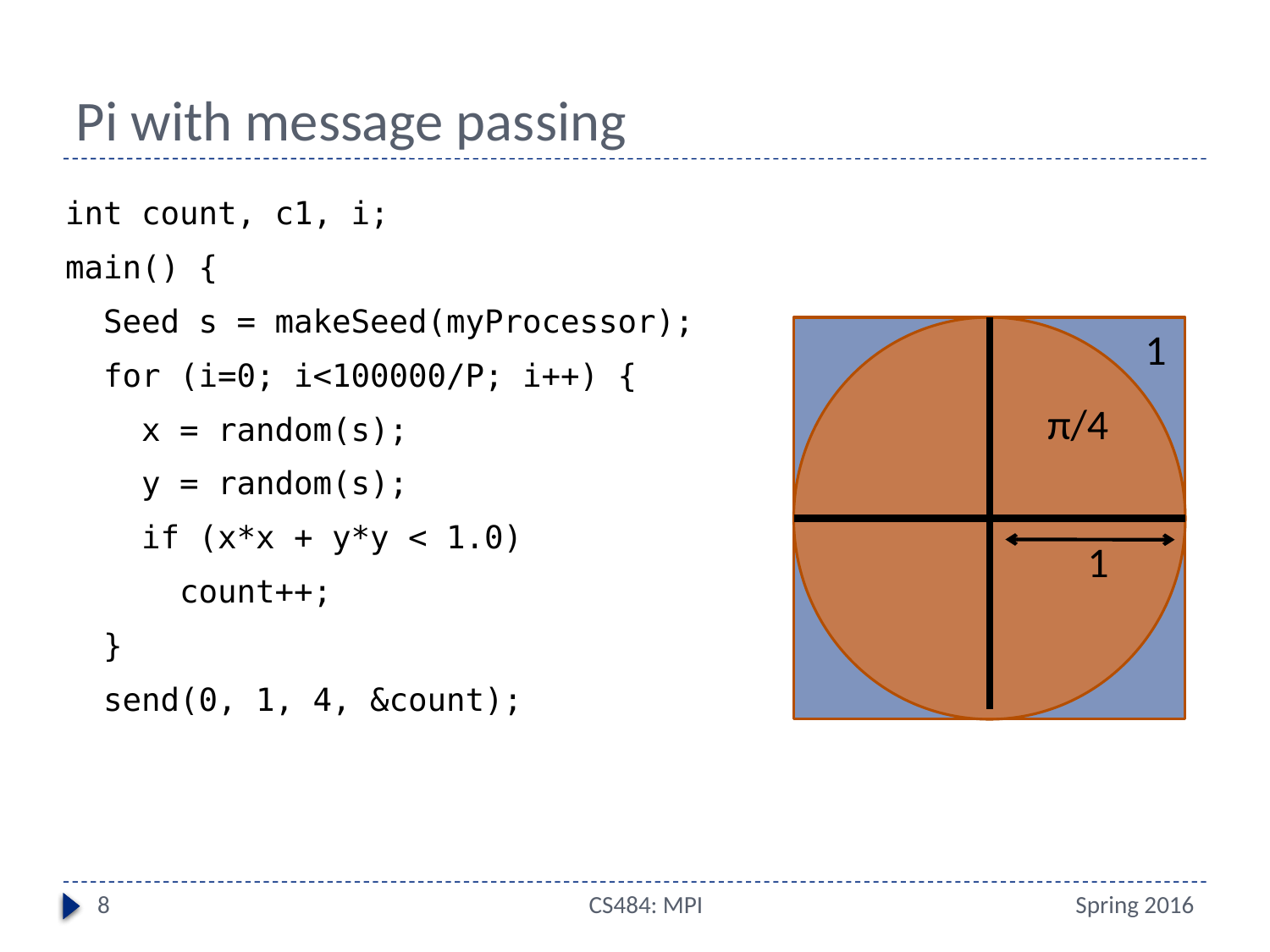

# Pi with message passing
int count, c1, i;
main() {
  Seed s = makeSeed(myProcessor);
  for (i=0; i<100000/P; i++) {
    x = random(s);
    y = random(s);
    if (x*x + y*y < 1.0)
      count++;
  }
  send(0, 1, 4, &count);
1

π/4
1
8
CS484: MPI
Spring 2016